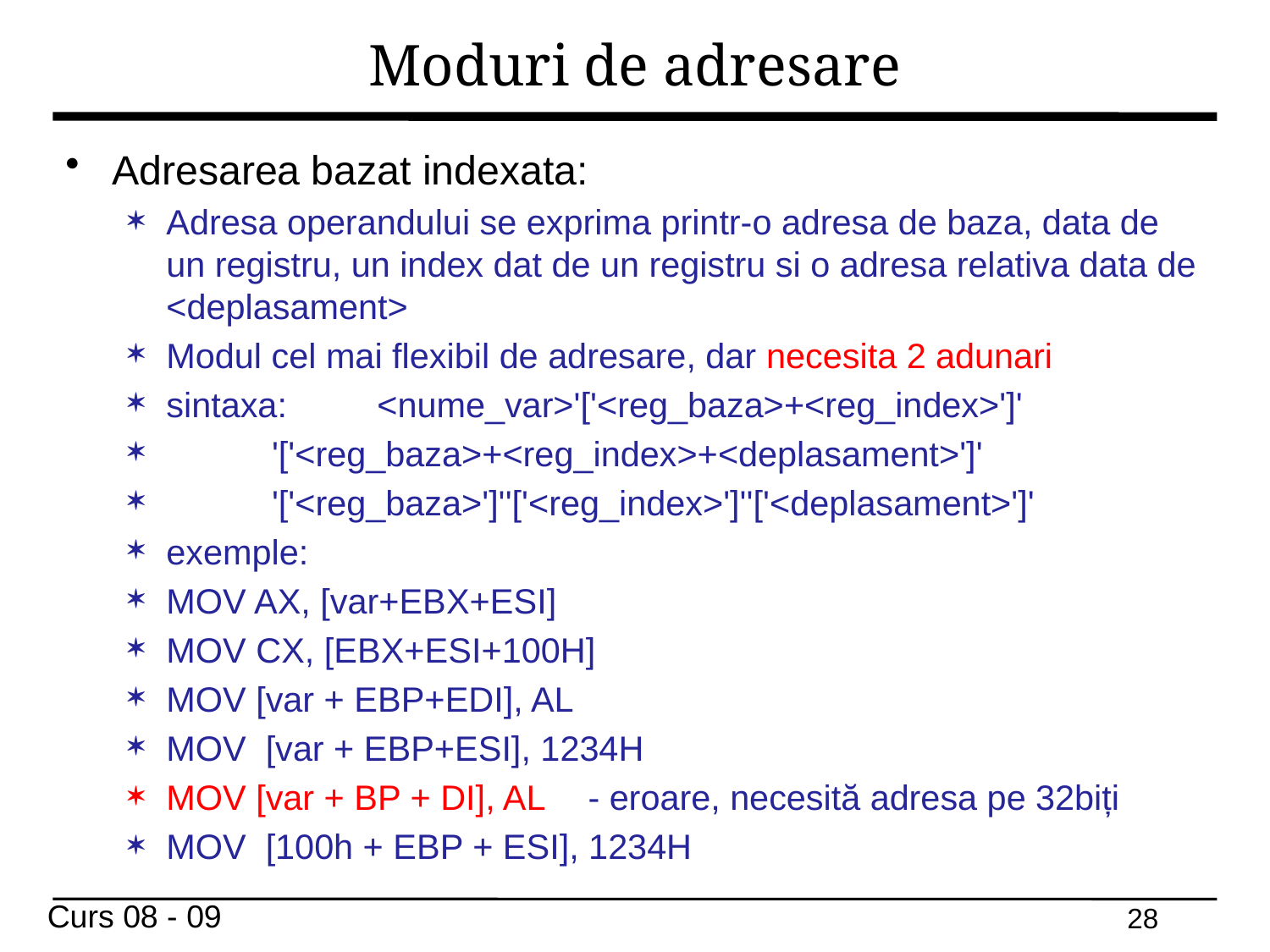

# Moduri de adresare
Adresarea bazat indexata:
Adresa operandului se exprima printr-o adresa de baza, data de un registru, un index dat de un registru si o adresa relativa data de <deplasament>
Modul cel mai flexibil de adresare, dar necesita 2 adunari
sintaxa:   	<nume_var>'['<reg_baza>+<reg_index>']'
			'['<reg_baza>+<reg_index>+<deplasament>']'
			'['<reg_baza>']''['<reg_index>']''['<deplasament>']'
exemple:
MOV AX, [var+EBX+ESI]
MOV CX, [EBX+ESI+100H]
MOV [var + EBP+EDI], AL
MOV  [var + EBP+ESI], 1234H
MOV [var + BP + DI], AL 	- eroare, necesită adresa pe 32biți
MOV  [100h + EBP + ESI], 1234H